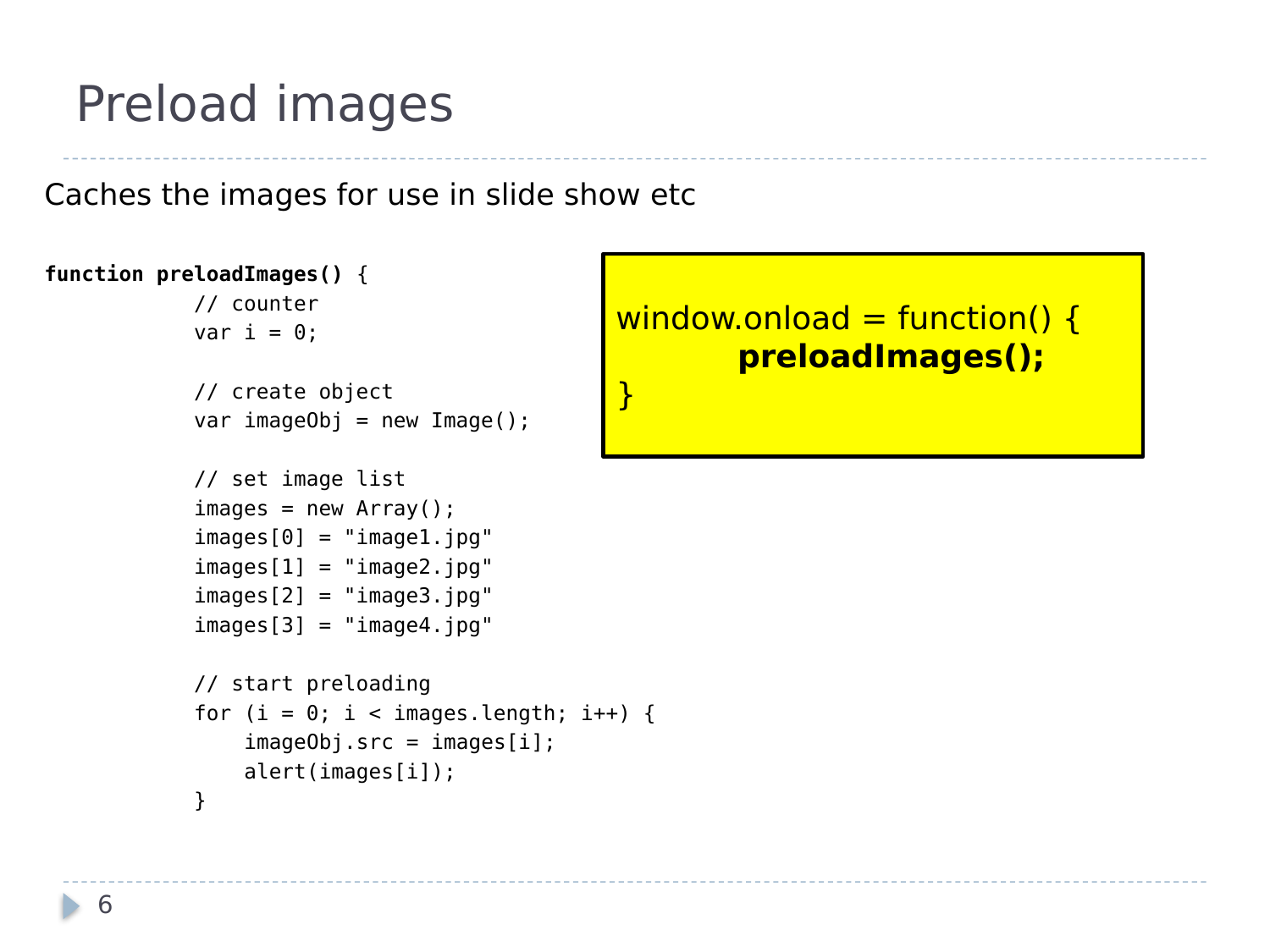

# Preload images
Caches the images for use in slide show etc

function preloadImages() {
            // counter
            var i = 0;

            // create object
            var imageObj = new Image();

            // set image list
            images = new Array();
            images[0] = "image1.jpg"
            images[1] = "image2.jpg"
            images[2] = "image3.jpg"
            images[3] = "image4.jpg"

            // start preloading
            for (i = 0; i < images.length; i++) {
                imageObj.src = images[i];
                alert(images[i]);
            }

window.onload = function() {
            preloadImages();
}

6